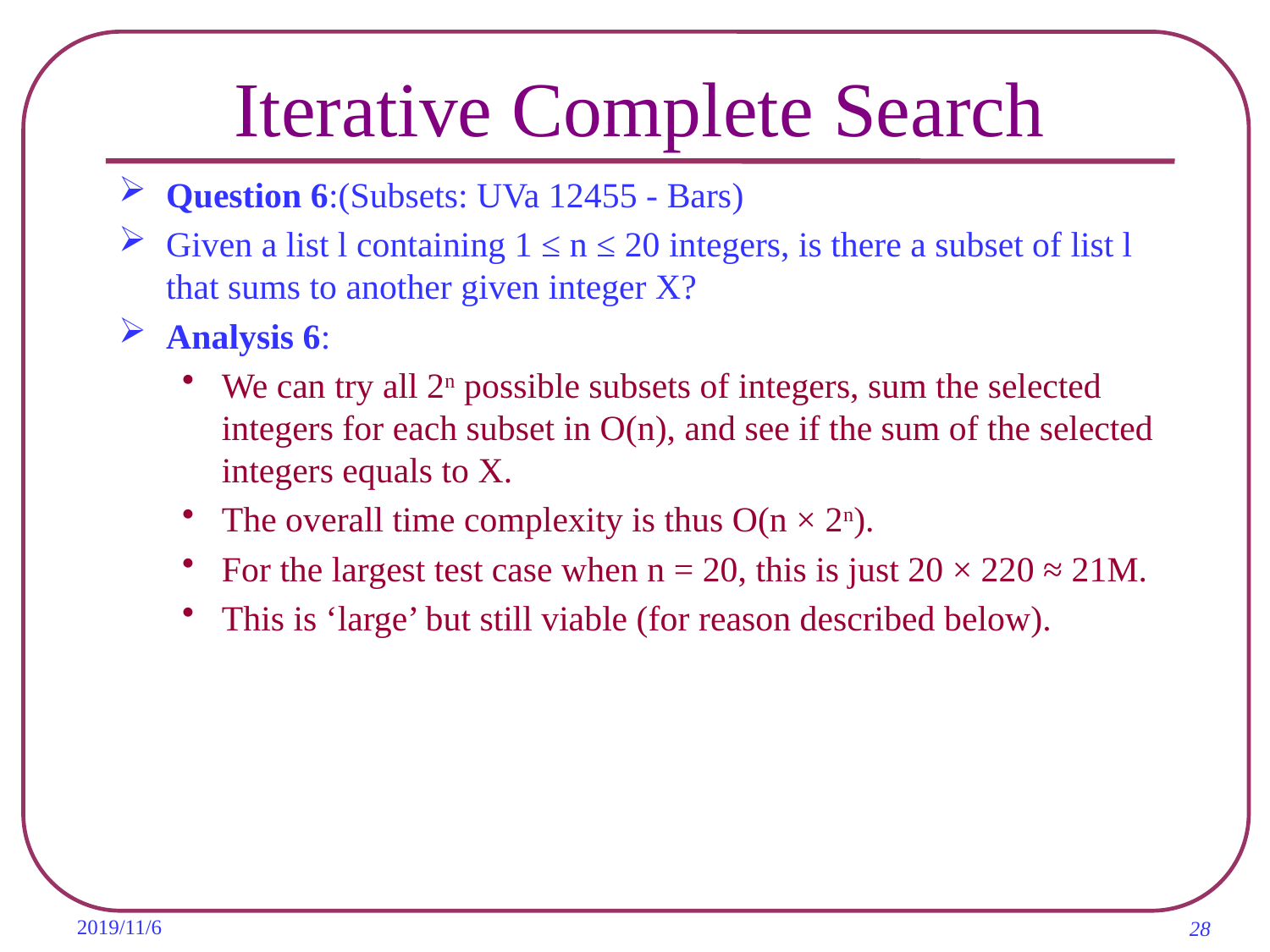

# Iterative Complete Search
Question 6:(Subsets: UVa 12455 - Bars)
Given a list l containing 1 ≤ n ≤ 20 integers, is there a subset of list l that sums to another given integer X?
Analysis 6:
We can try all 2n possible subsets of integers, sum the selected integers for each subset in O(n), and see if the sum of the selected integers equals to X.
The overall time complexity is thus O(n × 2n).
For the largest test case when n = 20, this is just 20 × 220 ≈ 21M.
This is ‘large’ but still viable (for reason described below).
2019/11/6
28